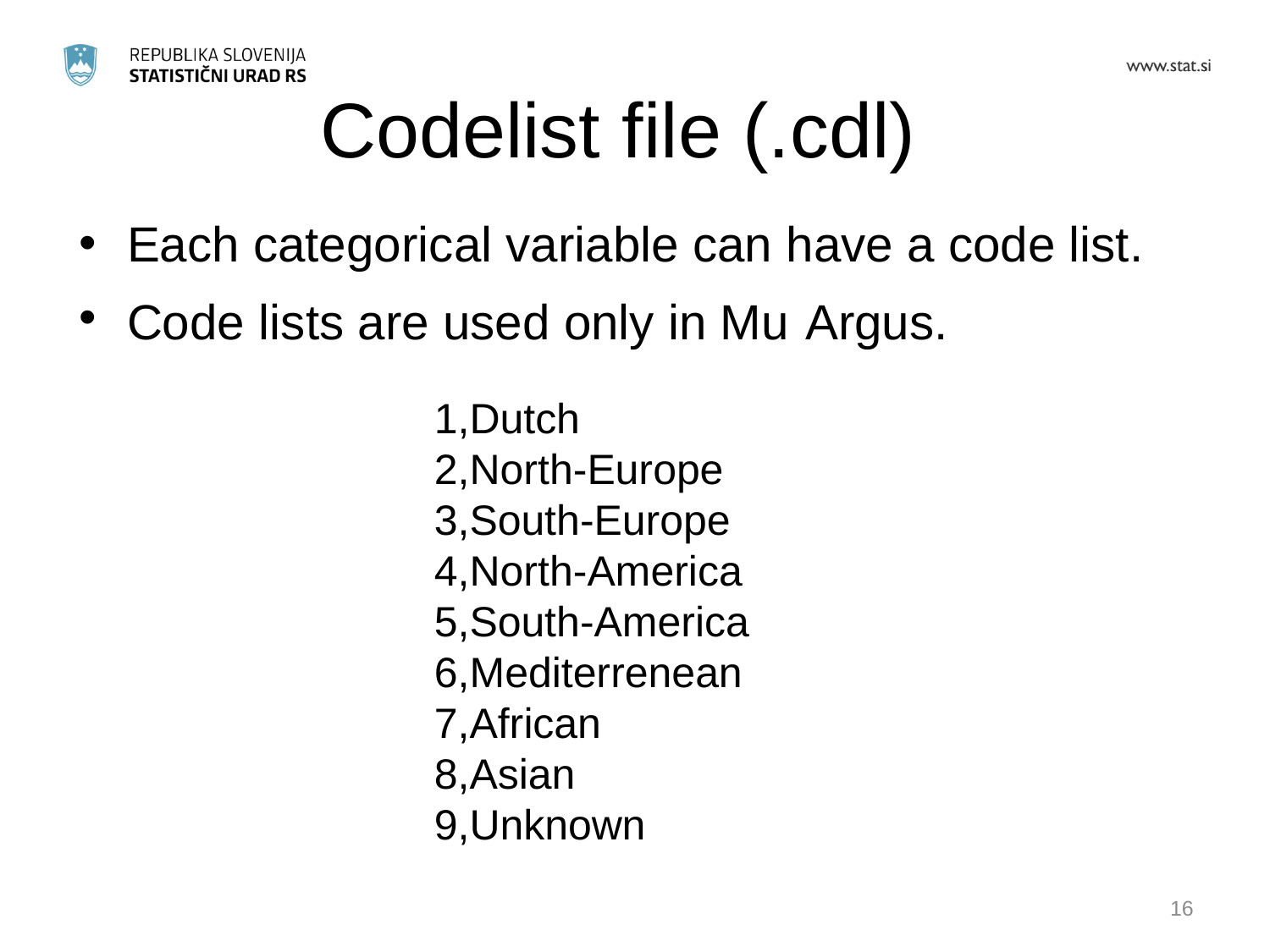

# Codelist file (.cdl)
Each categorical variable can have a code list.
Code lists are used only in Mu Argus.
1,Dutch
2,North-Europe
3,South-Europe
4,North-America
5,South-America
6,Mediterrenean
7,African
8,Asian
9,Unknown
16